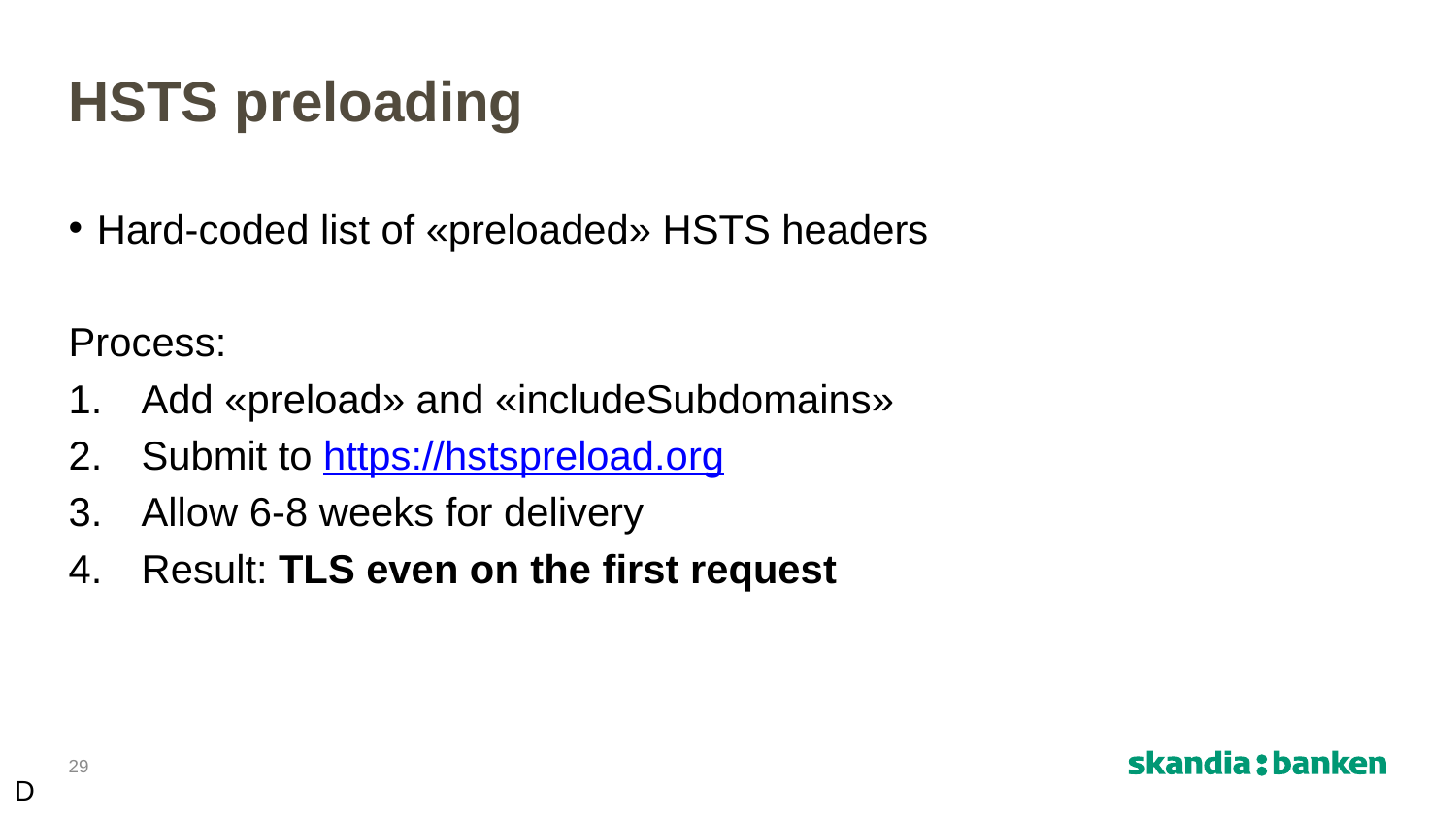

# HSTS preloading
Hard-coded list of «preloaded» HSTS headers

Process:
Add «preload» and «includeSubdomains»
Submit to https://hstspreload.org
Allow 6-8 weeks for delivery
Result: TLS even on the first request

29
D